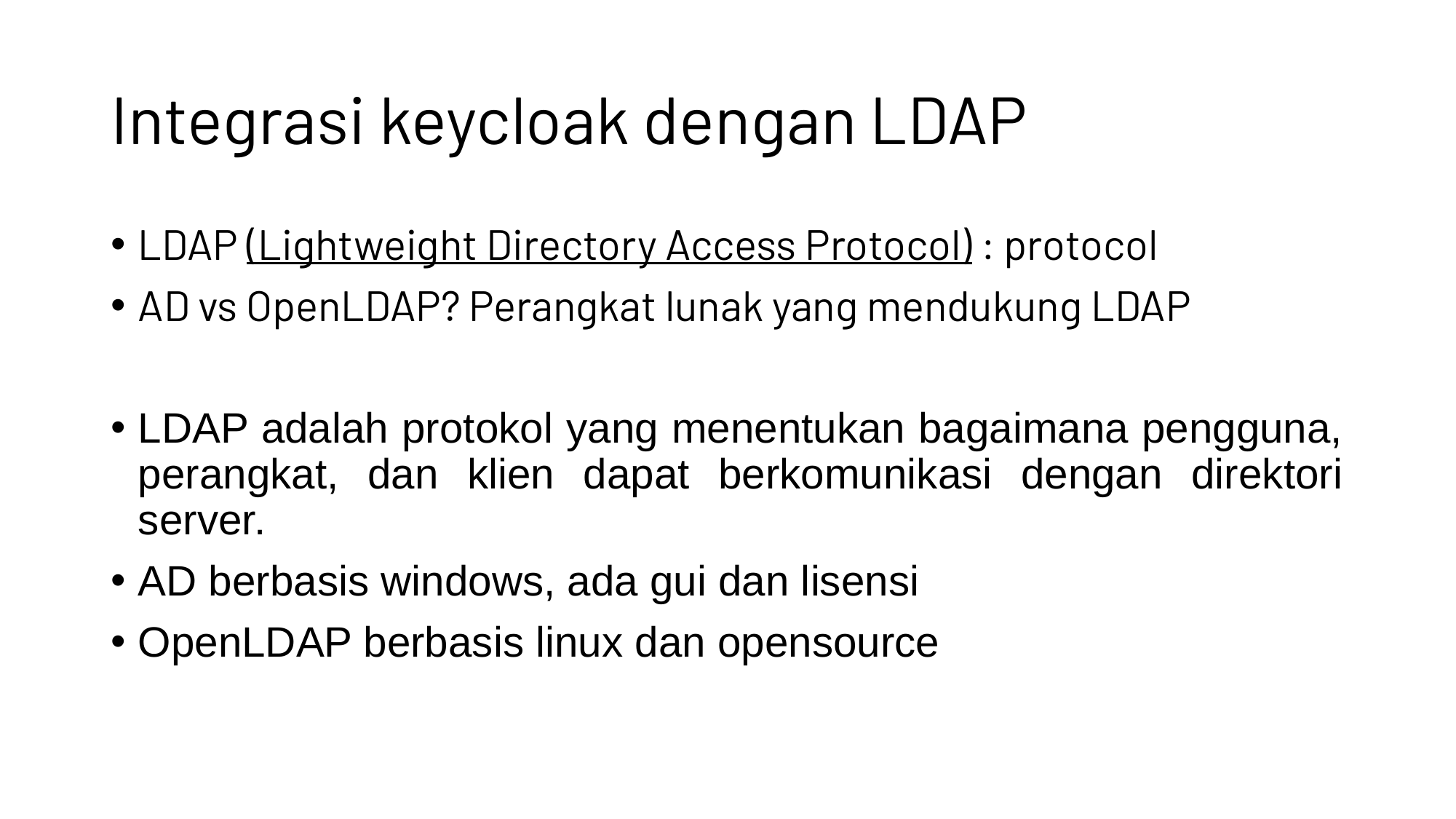

# Integrasi keycloak dengan LDAP
LDAP (Lightweight Directory Access Protocol) : protocol
AD vs OpenLDAP? Perangkat lunak yang mendukung LDAP

LDAP adalah protokol yang menentukan bagaimana pengguna, perangkat, dan klien dapat berkomunikasi dengan direktori server.
AD berbasis windows, ada gui dan lisensi
OpenLDAP berbasis linux dan opensource